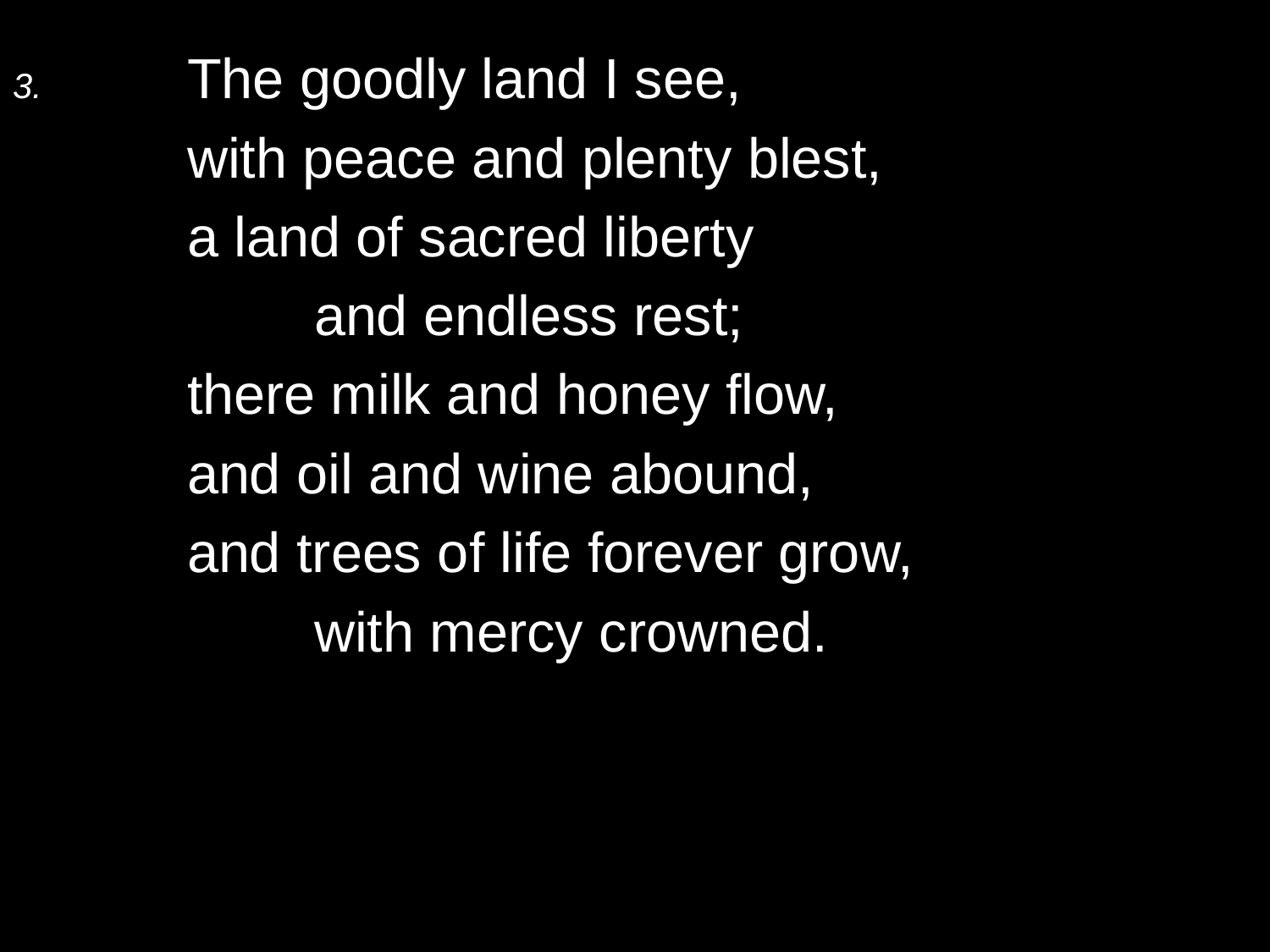

3.	The goodly land I see,
	with peace and plenty blest,
	a land of sacred liberty
		and endless rest;
	there milk and honey flow,
	and oil and wine abound,
	and trees of life forever grow,
		with mercy crowned.